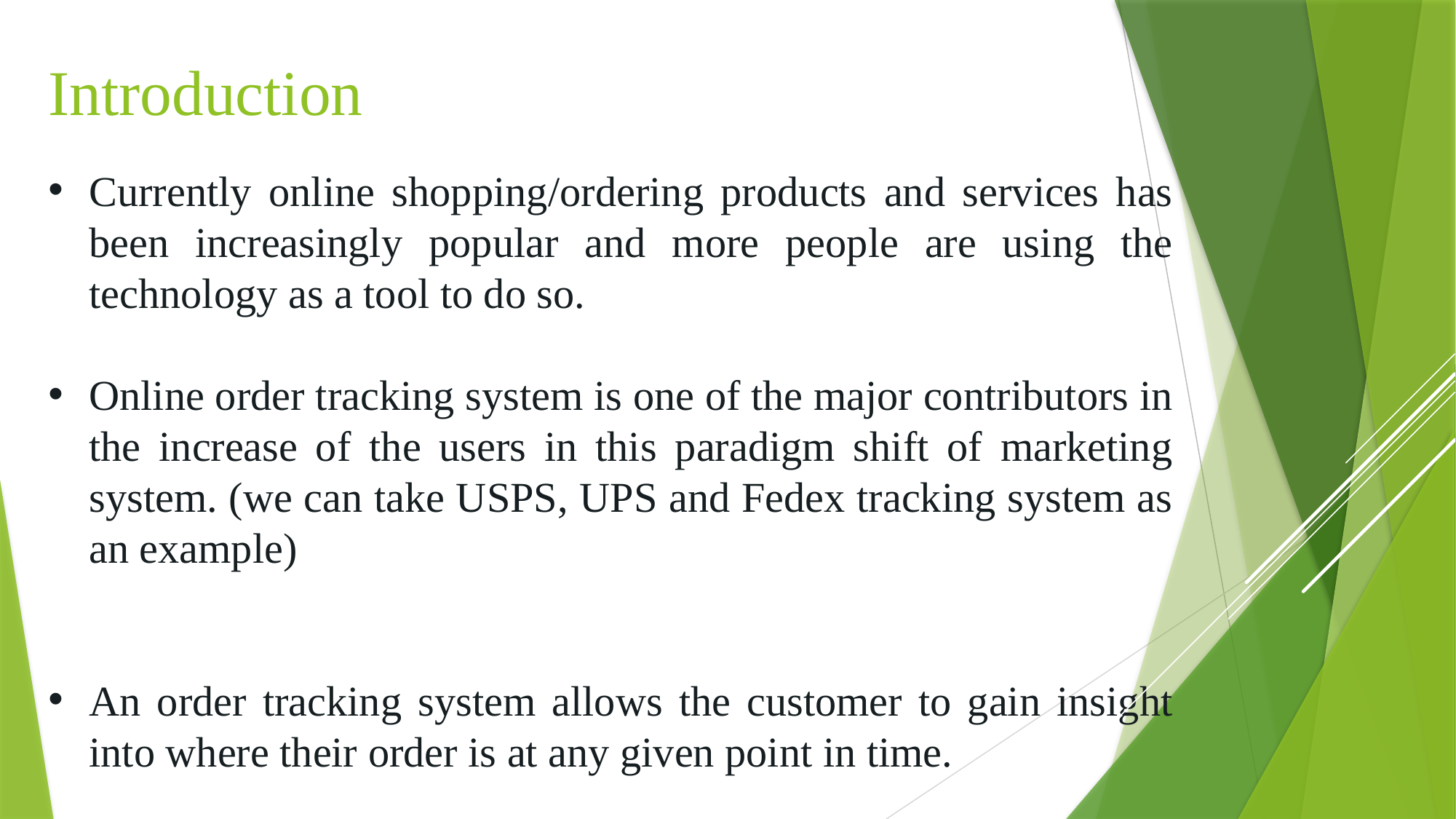

Introduction
Currently online shopping/ordering products and services has been increasingly popular and more people are using the technology as a tool to do so.

Online order tracking system is one of the major contributors in the increase of the users in this paradigm shift of marketing system. (we can take USPS, UPS and Fedex tracking system as an example)

An order tracking system allows the customer to gain insight into where their order is at any given point in time.